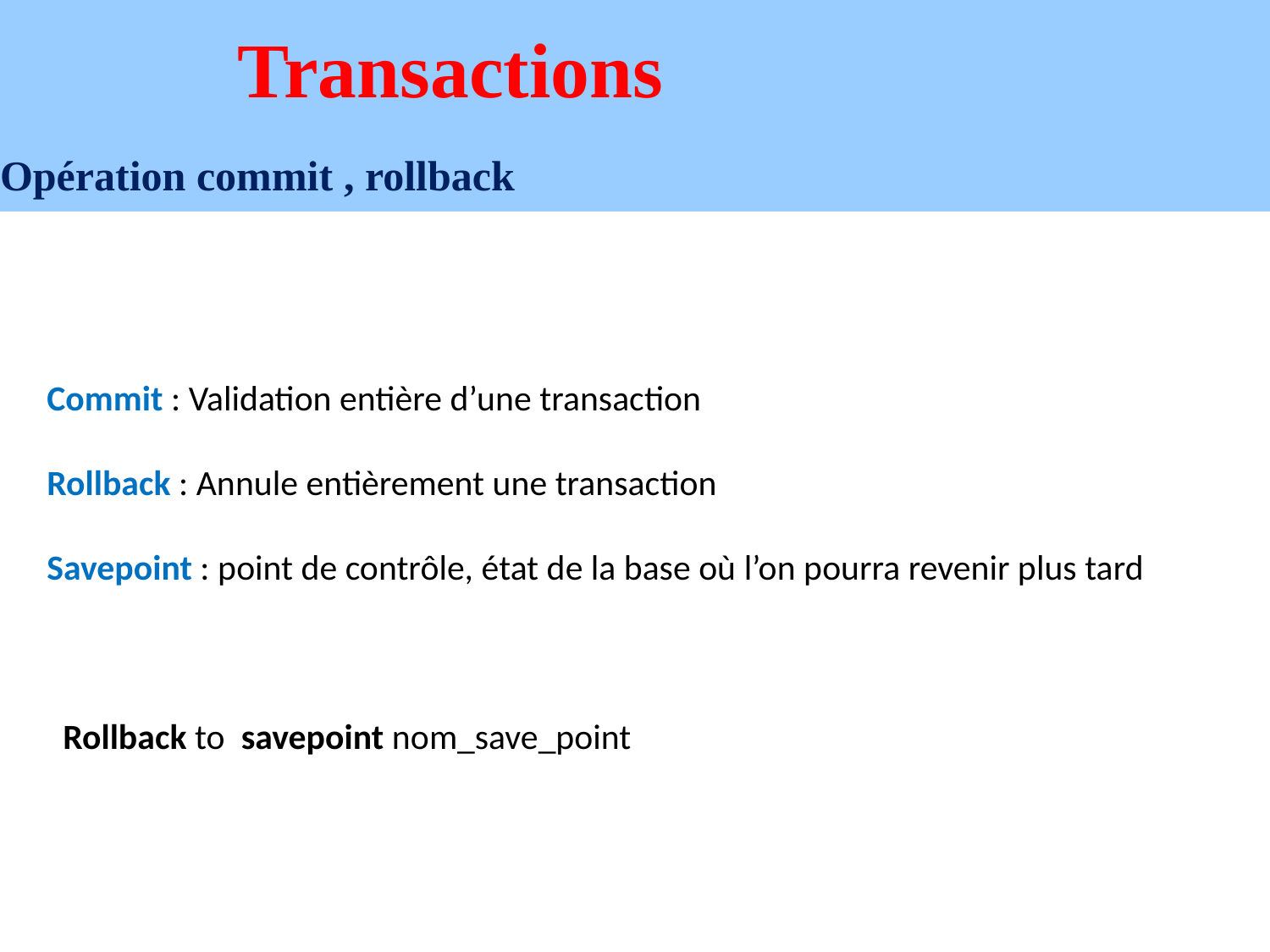

# Transactions
Opération commit , rollback
Commit : Validation entière d’une transaction
Rollback : Annule entièrement une transaction
Savepoint : point de contrôle, état de la base où l’on pourra revenir plus tard

  Rollback to  savepoint nom_save_point